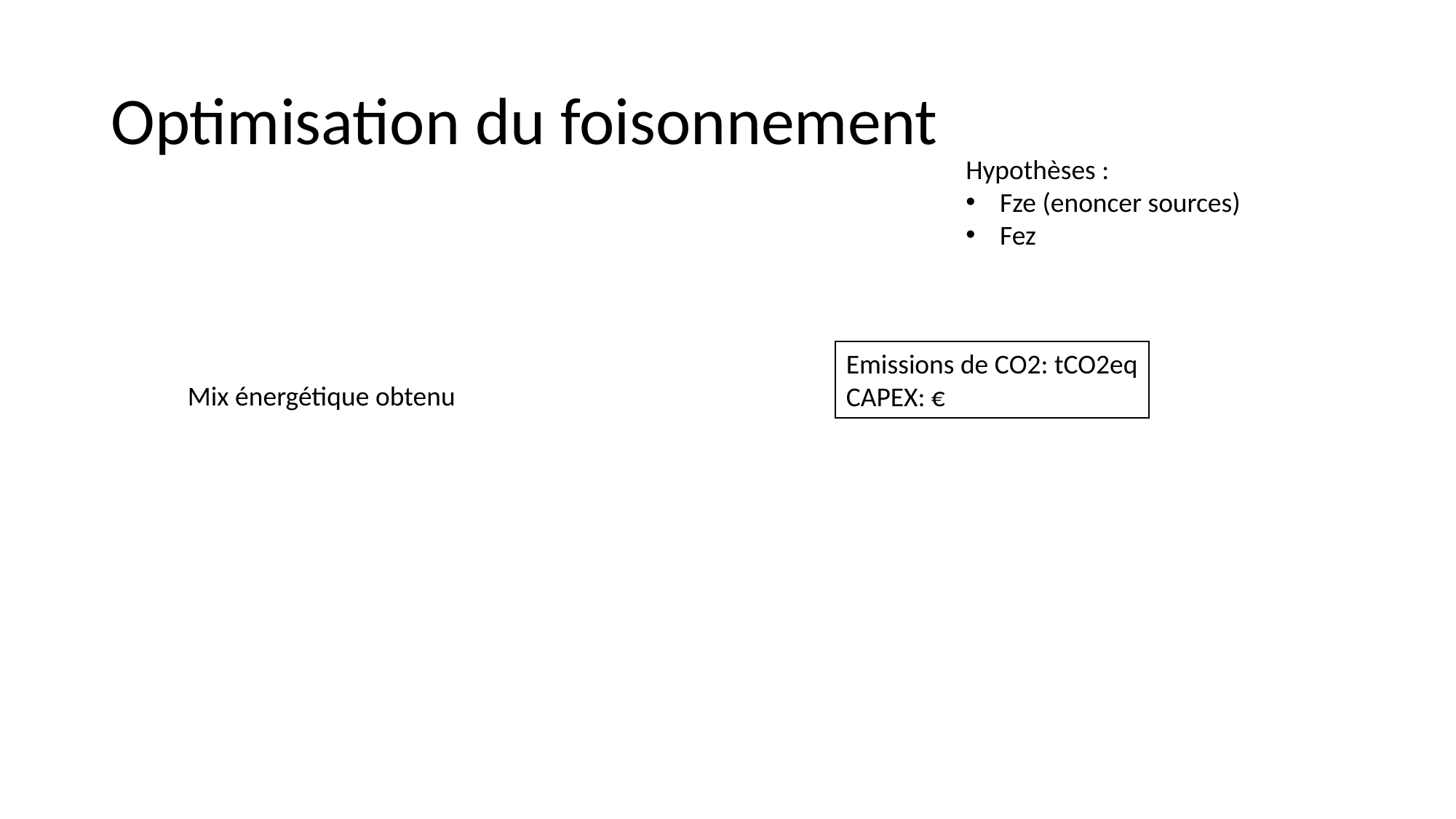

# Optimisation du foisonnement
Hypothèses :
Fze (enoncer sources)
Fez

Emissions de CO2: tCO2eq
CAPEX: €
Mix énergétique obtenu